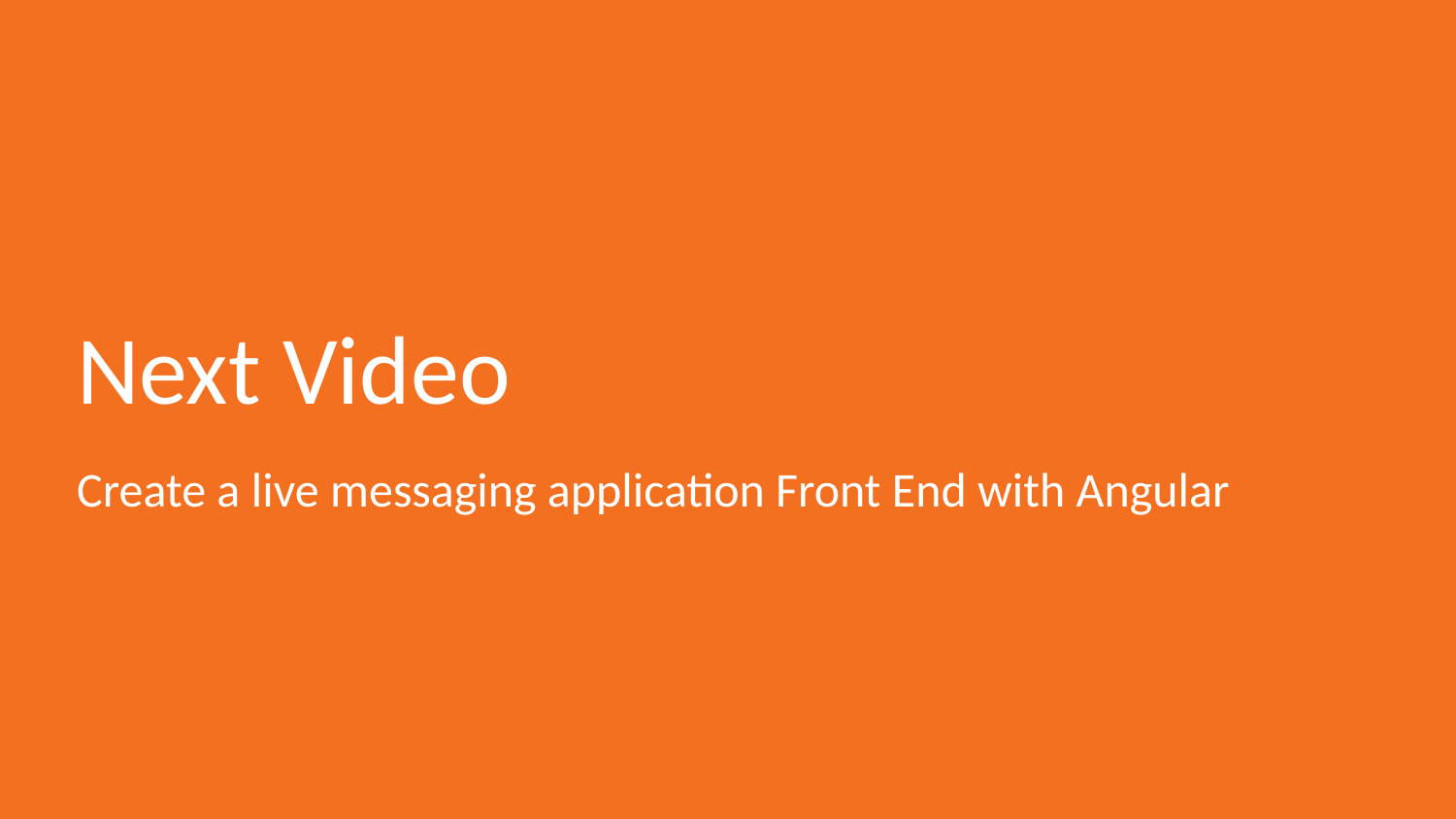

# Next Video
Create a live messaging application Front End with Angular